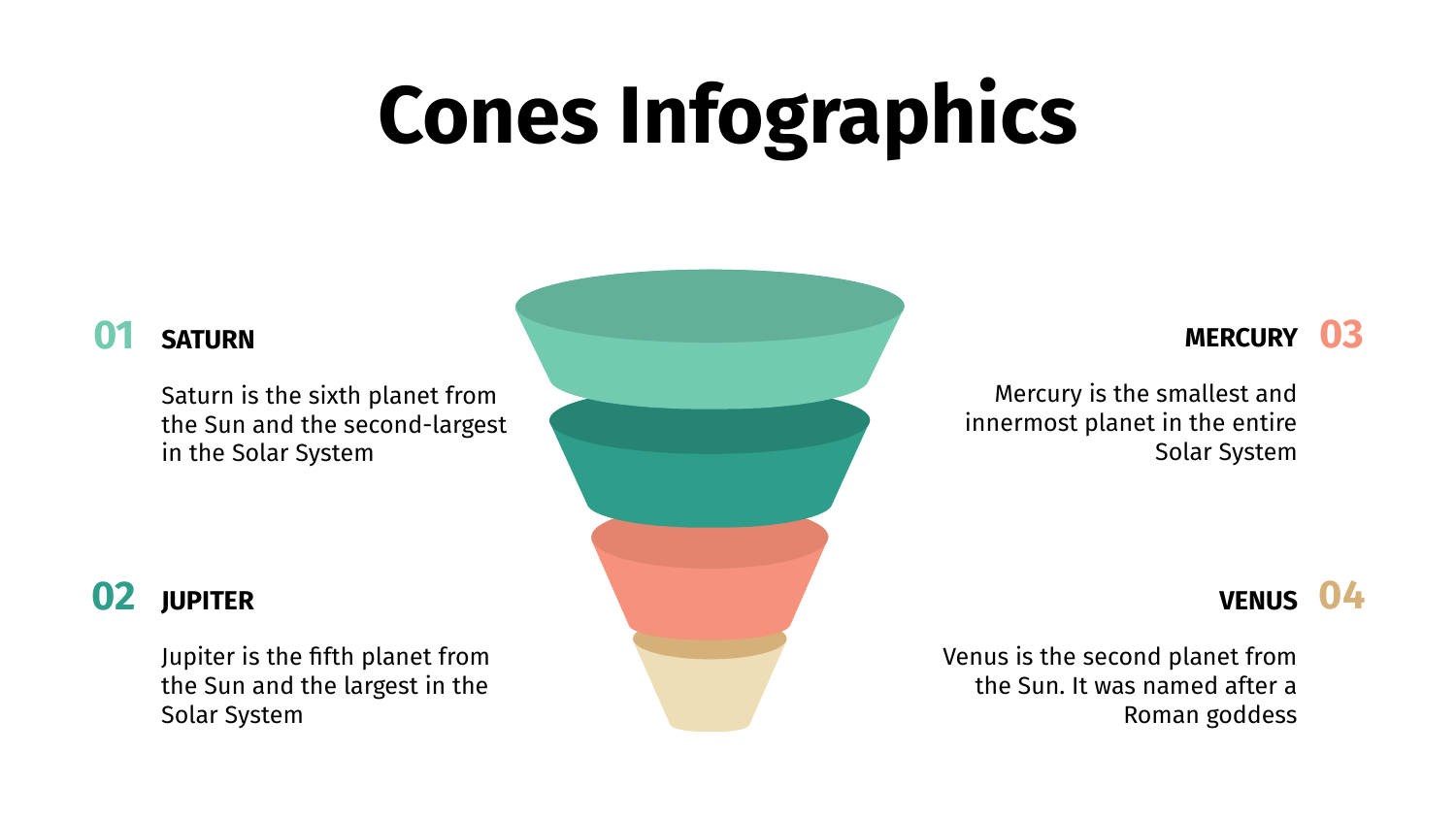

# Cones Infographics

03
01
MERCURY
Mercury is the smallest and innermost planet in the entire Solar System
SATURN
Saturn is the sixth planet from the Sun and the second-largest in the Solar System
04
02
JUPITER
Jupiter is the fifth planet from the Sun and the largest in the Solar System
VENUS
Venus is the second planet from the Sun. It was named after a Roman goddess